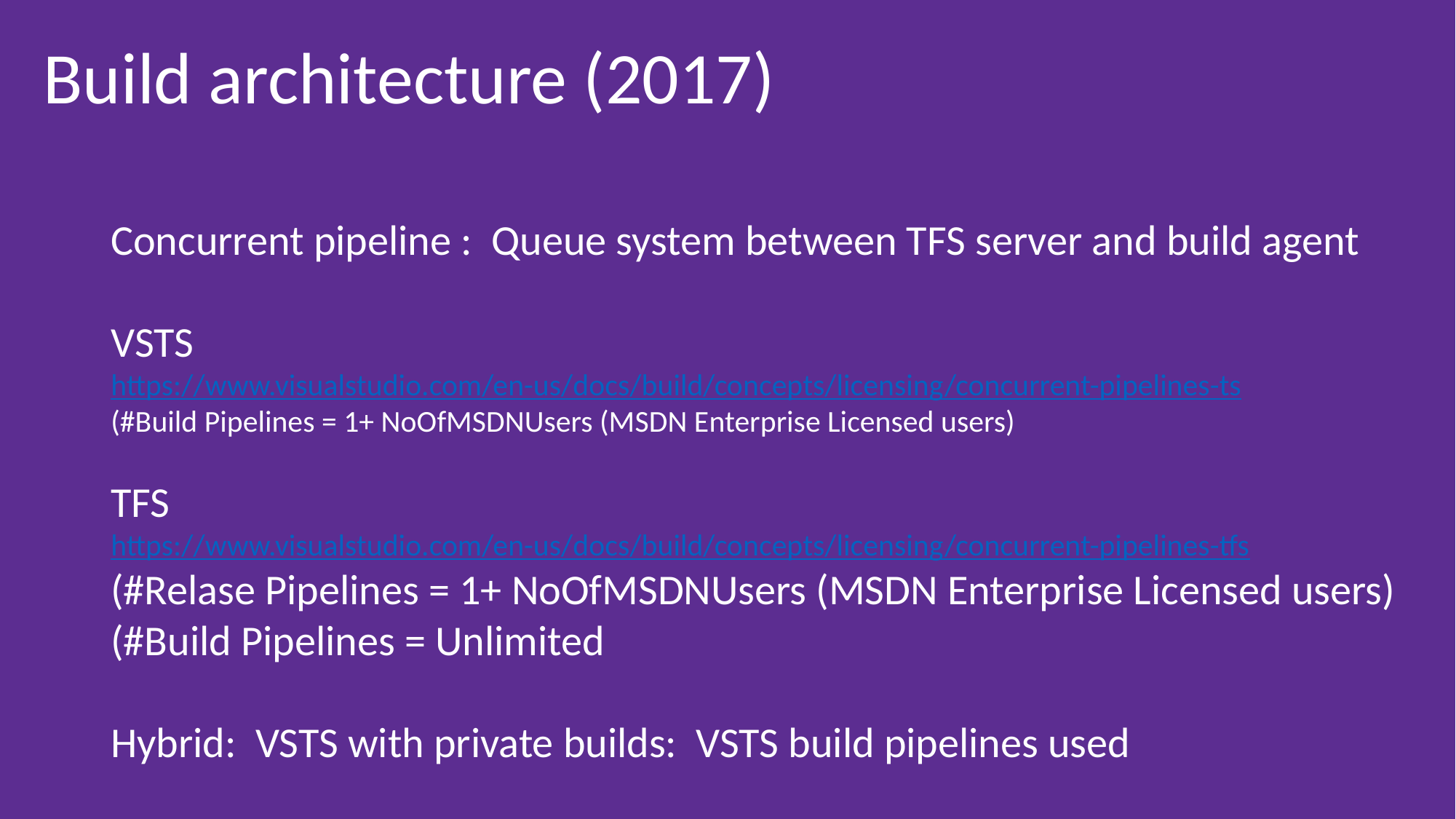

# Build architecture (2017)
Concurrent pipeline :  Queue system between TFS server and build agent

VSTS
https://www.visualstudio.com/en-us/docs/build/concepts/licensing/concurrent-pipelines-ts
(#Build Pipelines = 1+ NoOfMSDNUsers (MSDN Enterprise Licensed users)

TFS
https://www.visualstudio.com/en-us/docs/build/concepts/licensing/concurrent-pipelines-tfs
(#Relase Pipelines = 1+ NoOfMSDNUsers (MSDN Enterprise Licensed users)
(#Build Pipelines = Unlimited

Hybrid:  VSTS with private builds:  VSTS build pipelines used